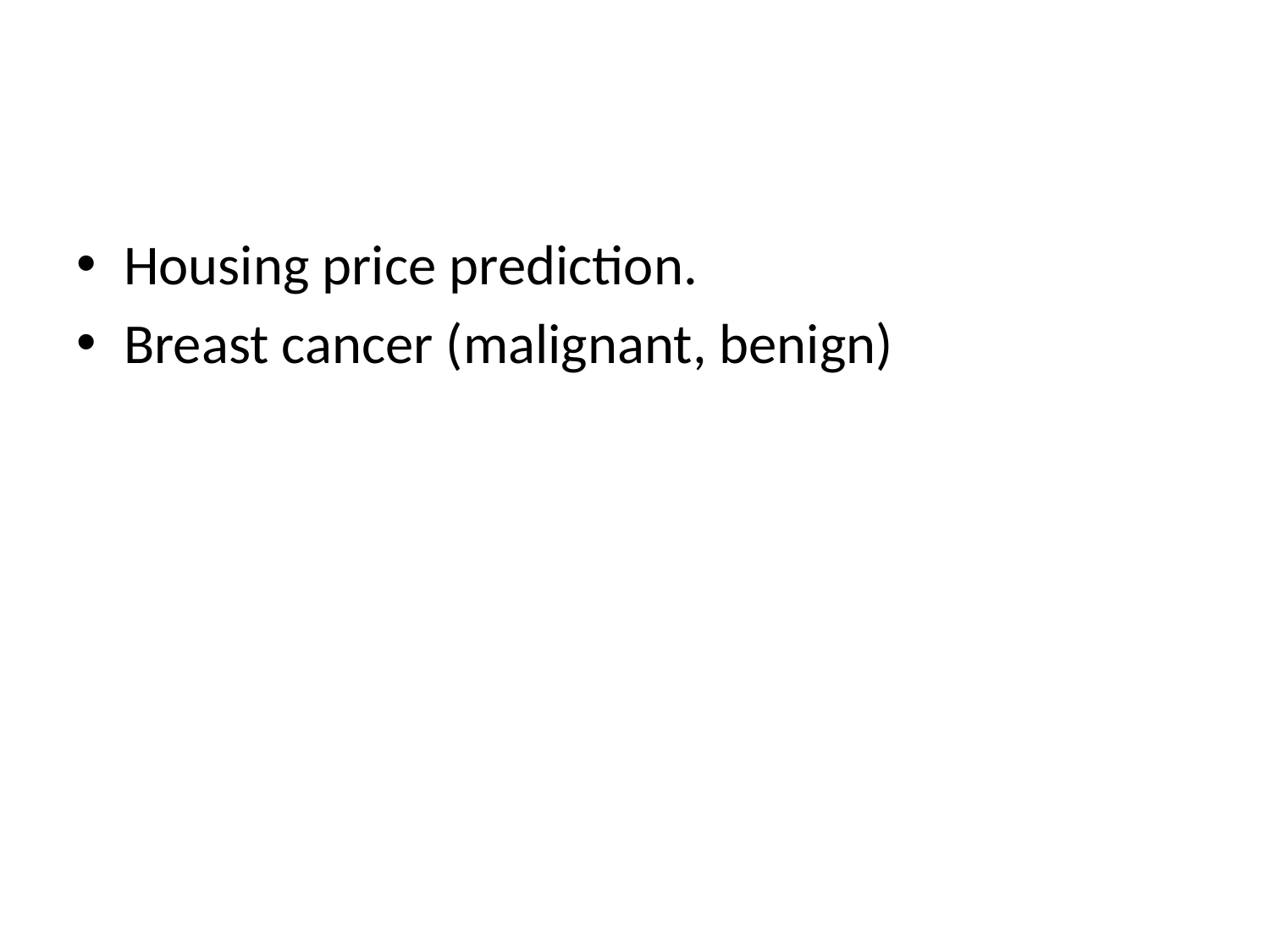

#
Housing price prediction.
Breast cancer (malignant, benign)